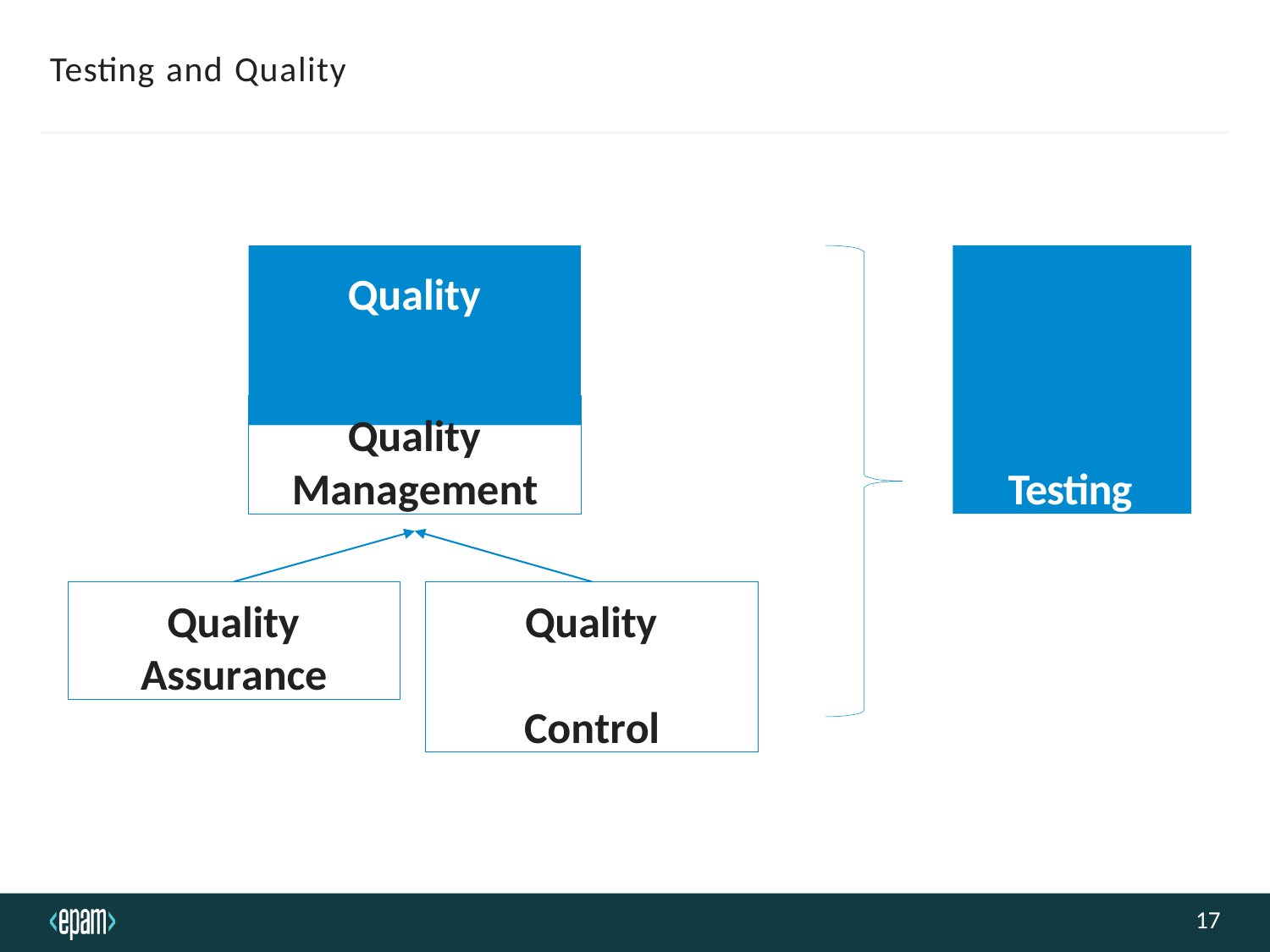

Testing and Quality

# Quality

Testing

Quality  Management

Quality  Assurance
Quality  Control
17